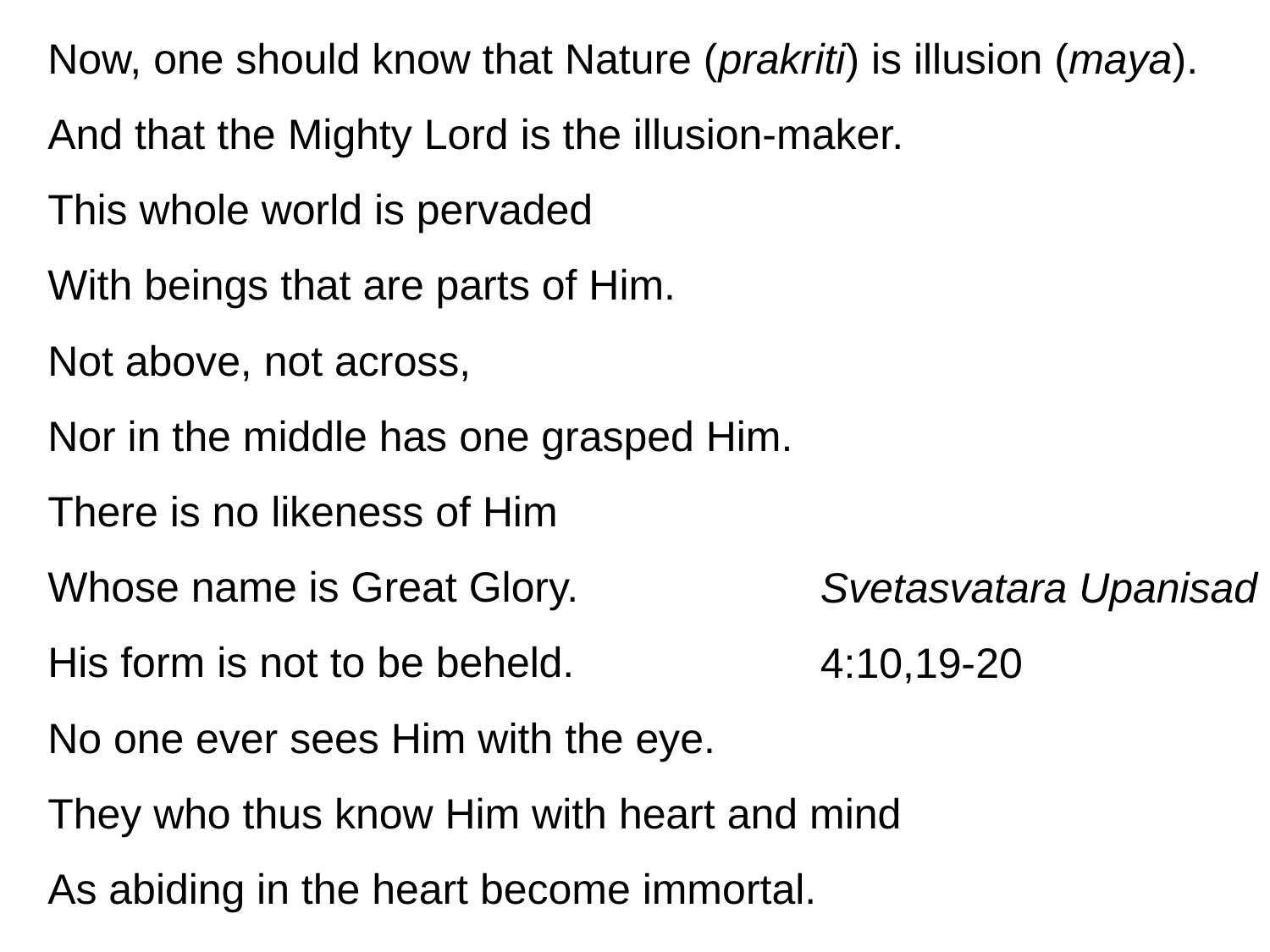

Now, one should know that Nature (prakriti) is illusion (maya).
And that the Mighty Lord is the illusion-maker.
This whole world is pervaded
With beings that are parts of Him.
Not above, not across,
Nor in the middle has one grasped Him.
There is no likeness of Him
Whose name is Great Glory.
His form is not to be beheld.
No one ever sees Him with the eye.
They who thus know Him with heart and mind
As abiding in the heart become immortal.
Svetasvatara Upanisad
4:10,19-20